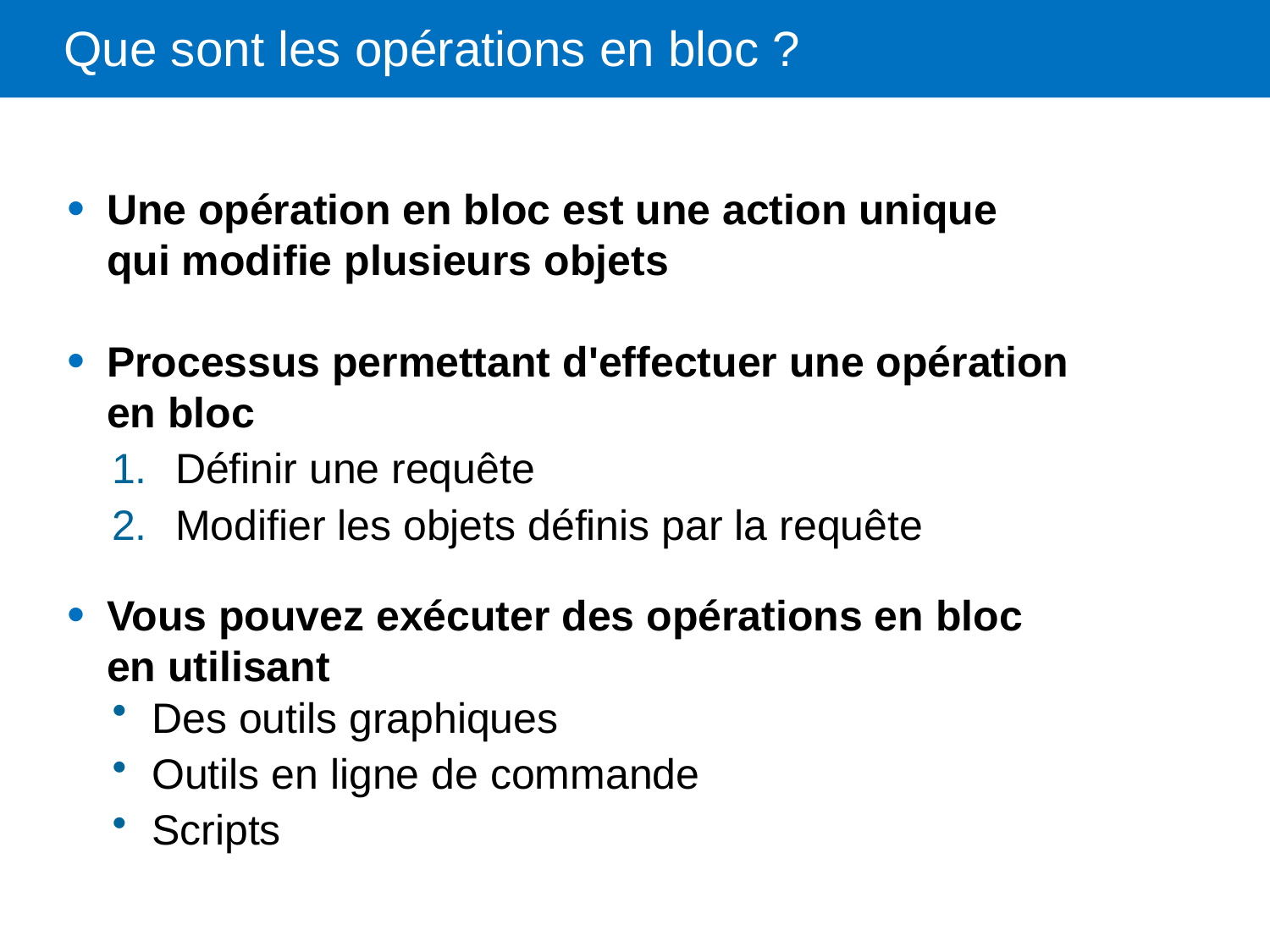

# Que sont les opérations en bloc ?
Une opération en bloc est une action unique qui modifie plusieurs objets

Processus permettant d'effectuer une opération en bloc

Vous pouvez exécuter des opérations en bloc en utilisant

Définir une requête
Modifier les objets définis par la requête
Des outils graphiques
Outils en ligne de commande
Scripts